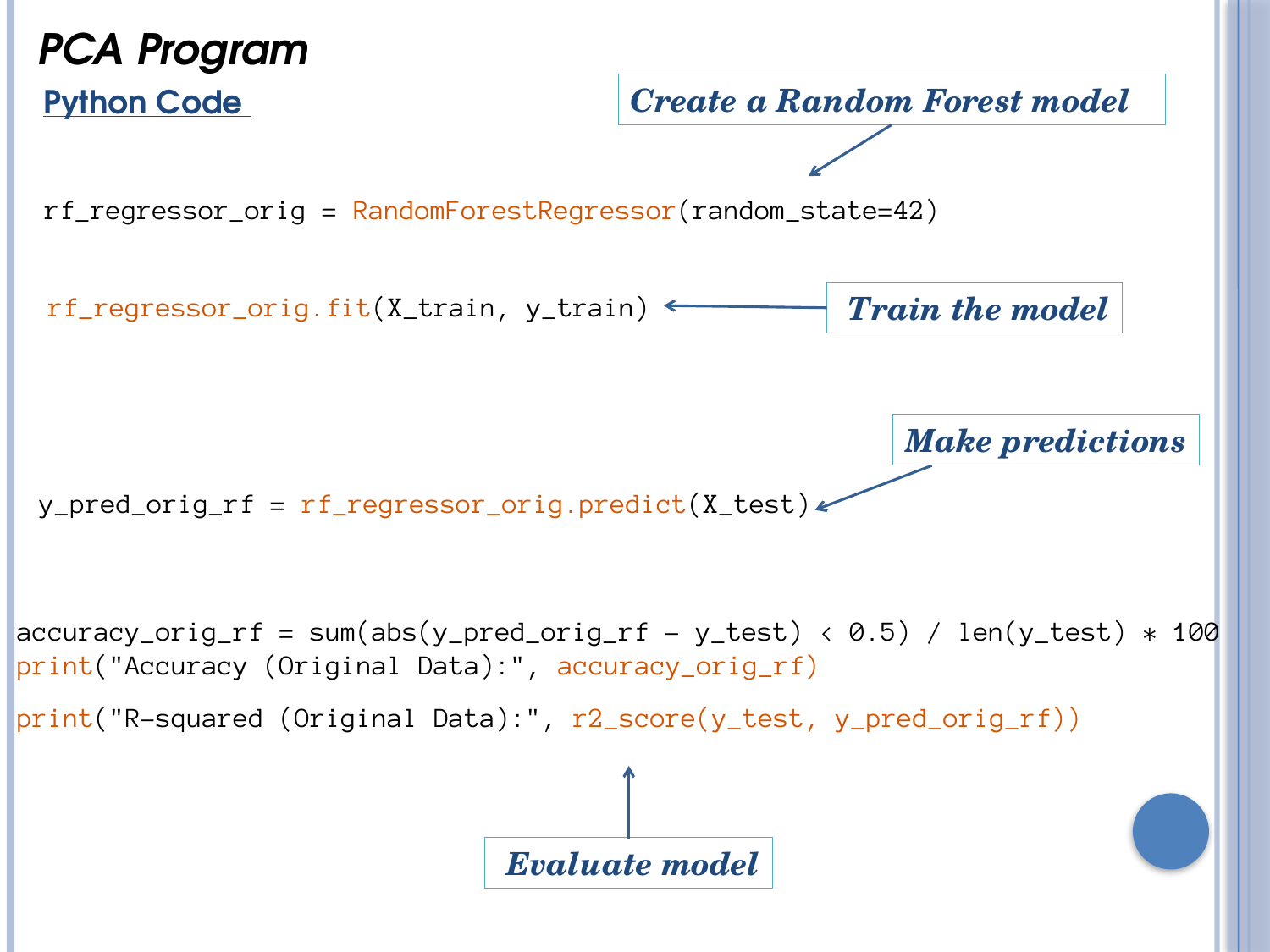

PCA Program
Create a Random Forest model
Python Code
rf_regressor_orig = RandomForestRegressor(random_state=42)
rf_regressor_orig.fit(X_train, y_train)
 Train the model
Make predictions
y_pred_orig_rf = rf_regressor_orig.predict(X_test)
accuracy_orig_rf = sum(abs(y_pred_orig_rf - y_test) < 0.5) / len(y_test) * 100
print("Accuracy (Original Data):", accuracy_orig_rf)

print("R-squared (Original Data):", r2_score(y_test, y_pred_orig_rf))
 Evaluate model